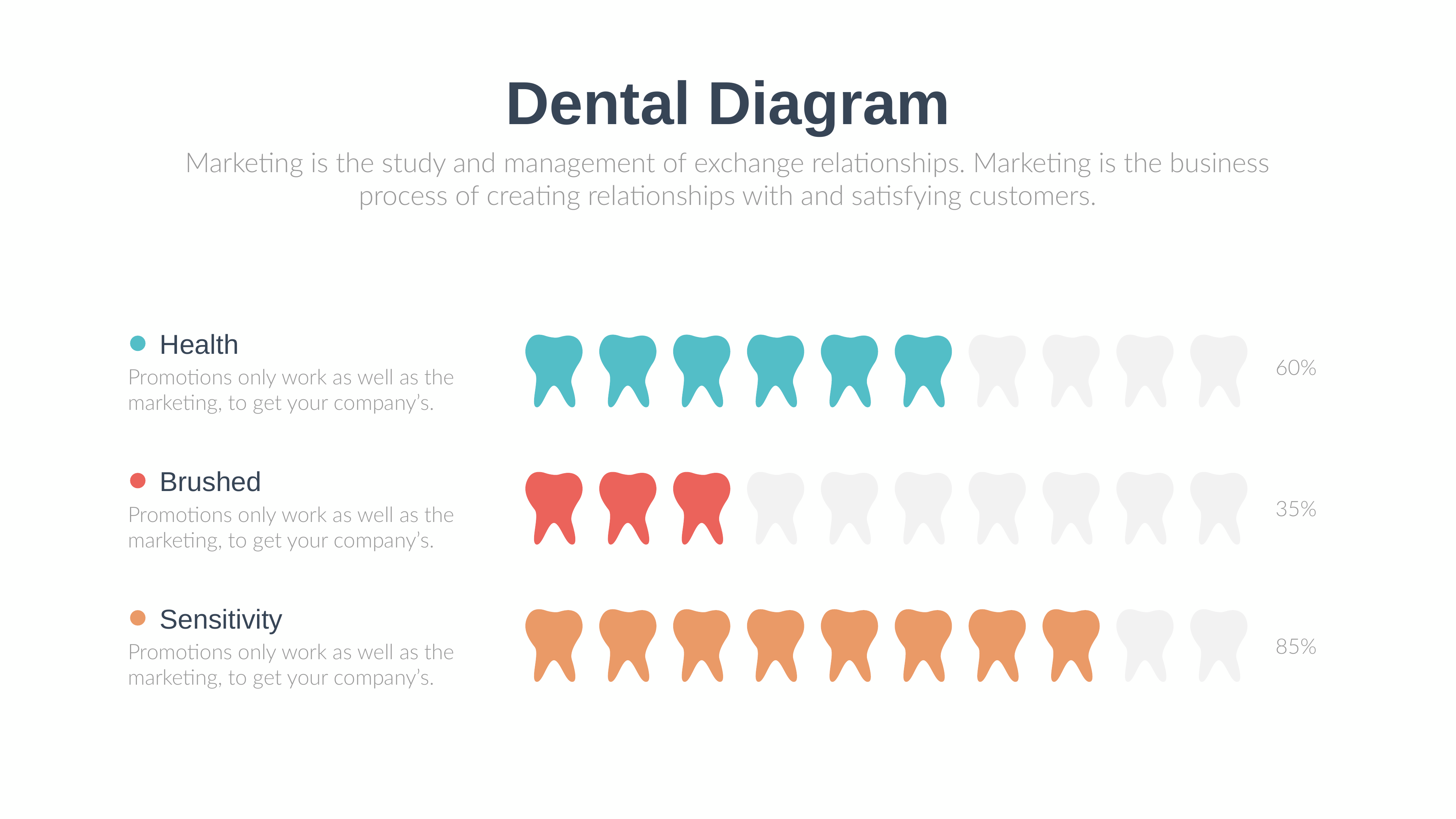

Dental Diagram
Marketing is the study and management of exchange relationships. Marketing is the business process of creating relationships with and satisfying customers.
Health

Promotions only work as well as the marketing, to get your company’s.

60%
Brushed

Promotions only work as well as the marketing, to get your company’s.

35%
Sensitivity

Promotions only work as well as the marketing, to get your company’s.

85%